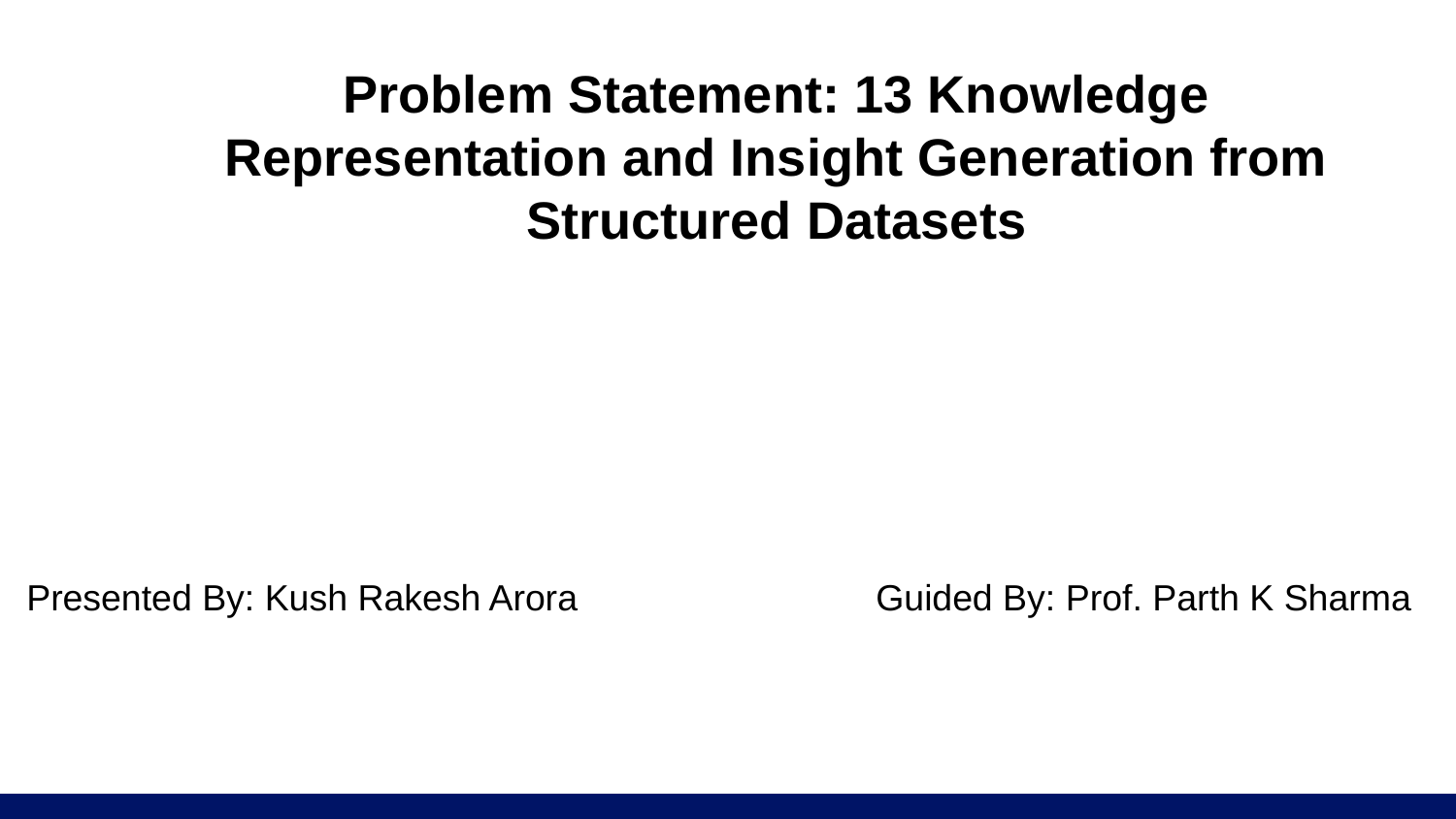

# Problem Statement: 13 Knowledge Representation and Insight Generation from Structured Datasets
Presented By: Kush Rakesh Arora
Guided By: Prof. Parth K Sharma